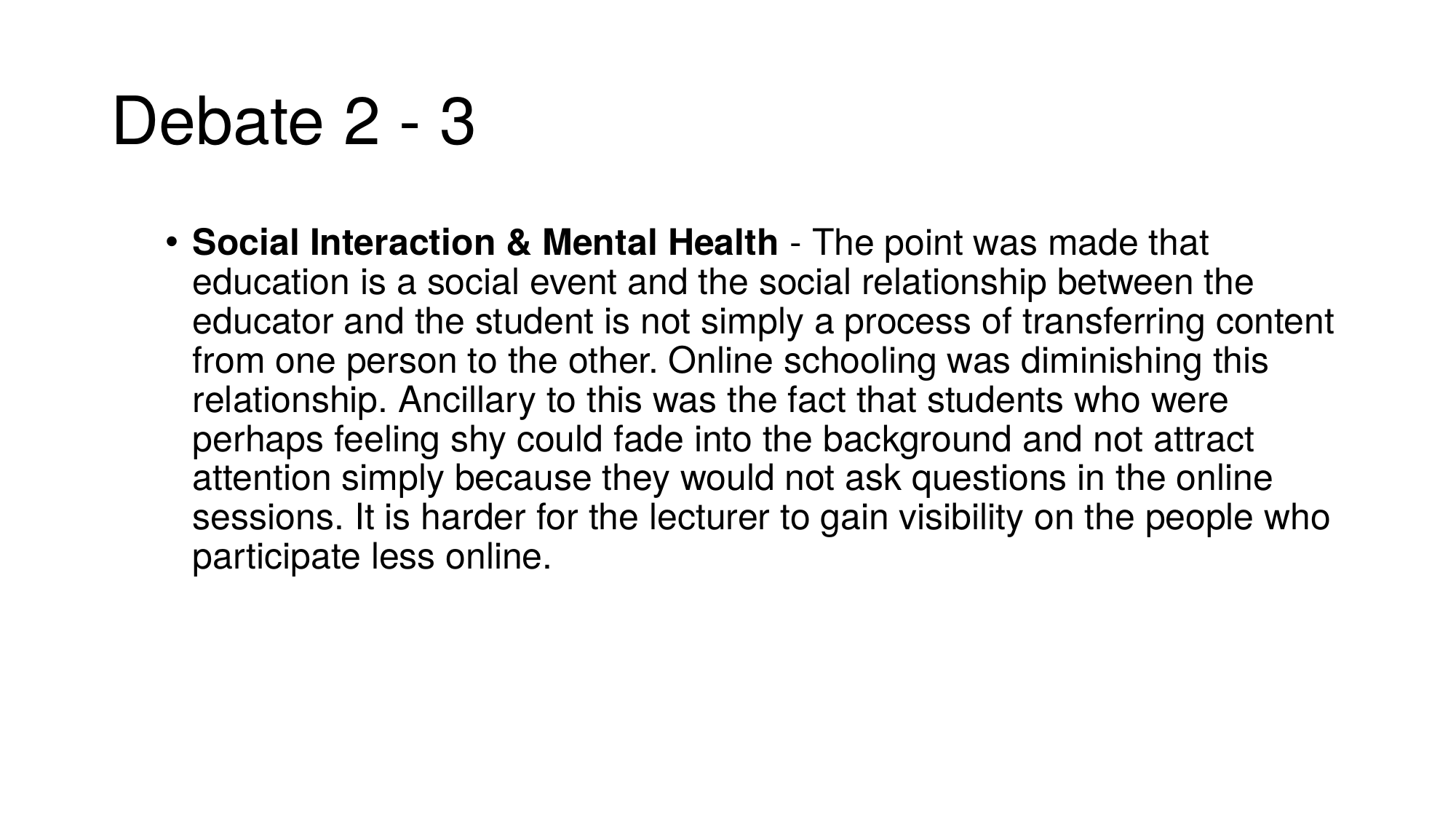

# Debate 2 - 3
Social Interaction & Mental Health - The point was made that education is a social event and the social relationship between the educator and the student is not simply a process of transferring content from one person to the other. Online schooling was diminishing this relationship. Ancillary to this was the fact that students who were perhaps feeling shy could fade into the background and not attract attention simply because they would not ask questions in the online sessions. It is harder for the lecturer to gain visibility on the people who participate less online.